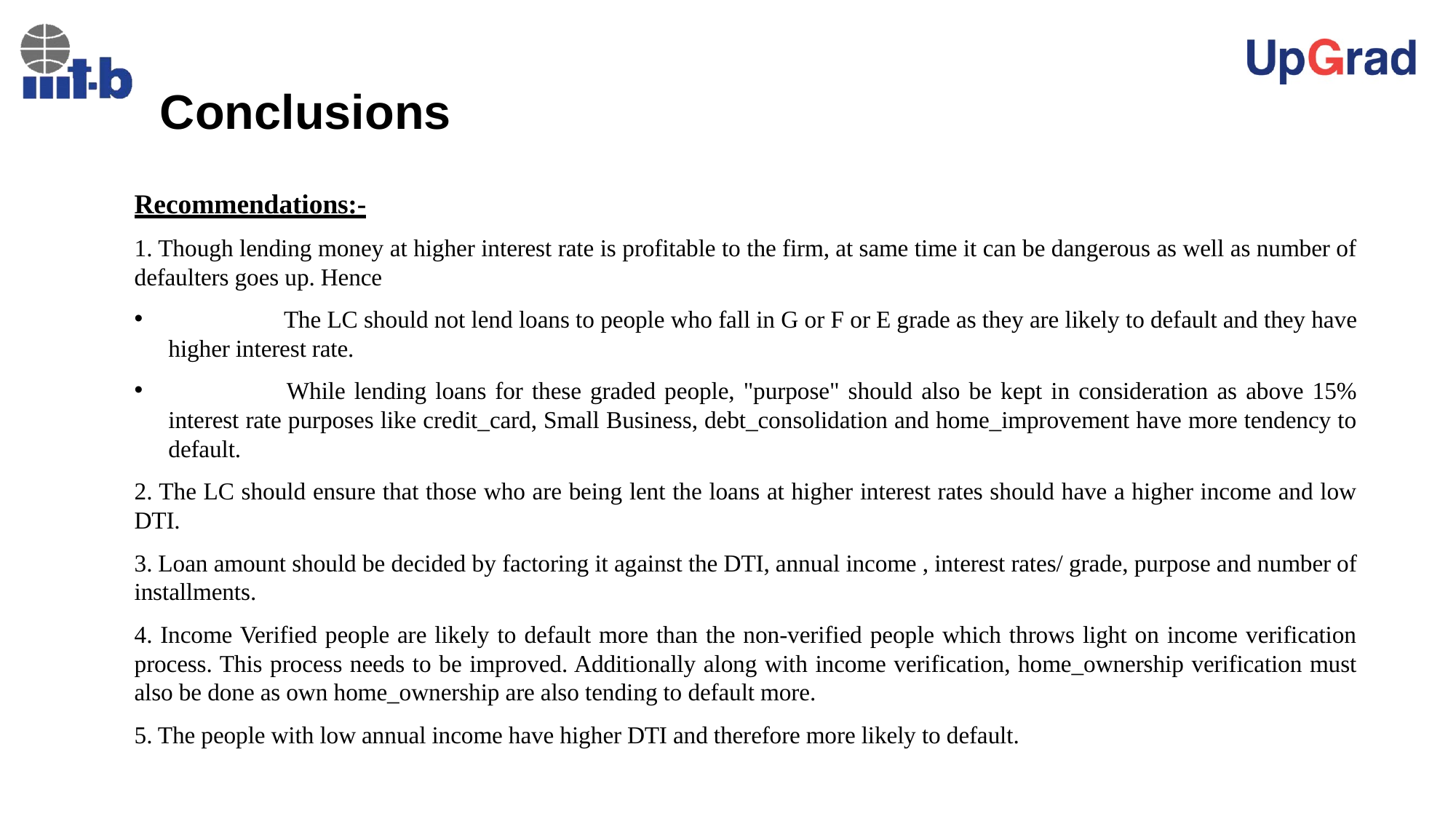

# Conclusions
Recommendations:-
1. Though lending money at higher interest rate is profitable to the firm, at same time it can be dangerous as well as number of defaulters goes up. Hence
	 The LC should not lend loans to people who fall in G or F or E grade as they are likely to default and they have higher interest rate.
	 While lending loans for these graded people, "purpose" should also be kept in consideration as above 15% interest rate purposes like credit_card, Small Business, debt_consolidation and home_improvement have more tendency to default.
2. The LC should ensure that those who are being lent the loans at higher interest rates should have a higher income and low DTI.
3. Loan amount should be decided by factoring it against the DTI, annual income , interest rates/ grade, purpose and number of installments.
4. Income Verified people are likely to default more than the non-verified people which throws light on income verification process. This process needs to be improved. Additionally along with income verification, home_ownership verification must also be done as own home_ownership are also tending to default more.
5. The people with low annual income have higher DTI and therefore more likely to default.